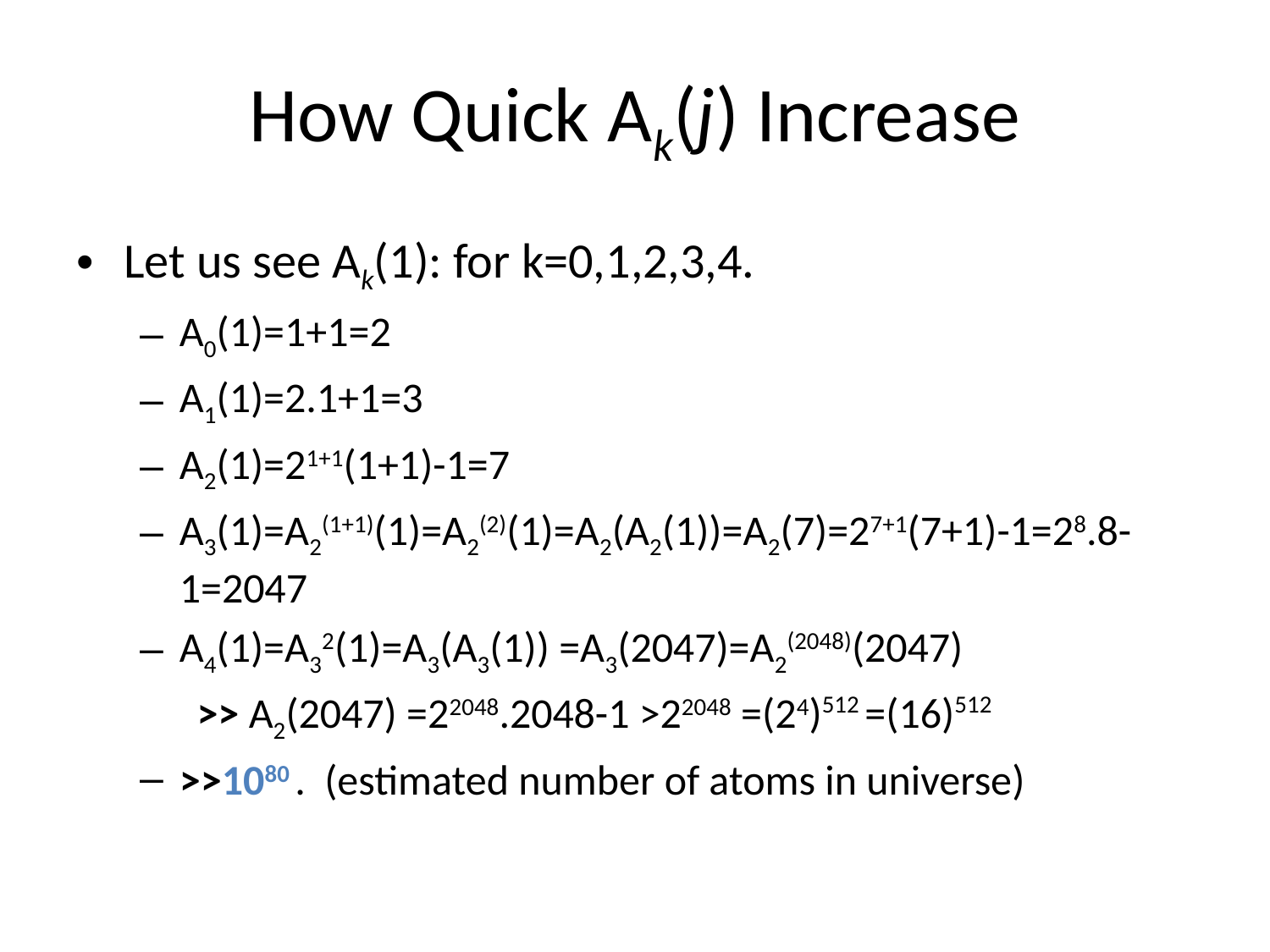

# How Quick Ak(j) Increase
Let us see Ak(1): for k=0,1,2,3,4.
A0(1)=1+1=2
A1(1)=2.1+1=3
A2(1)=21+1(1+1)-1=7
A3(1)=A2(1+1)(1)=A2(2)(1)=A2(A2(1))=A2(7)=27+1(7+1)-1=28.8-1=2047
A4(1)=A32(1)=A3(A3(1)) =A3(2047)=A2(2048)(2047)
      >> A2(2047) =22048.2048-1 >22048 =(24)512 =(16)512
>>1080 .  (estimated number of atoms in universe)